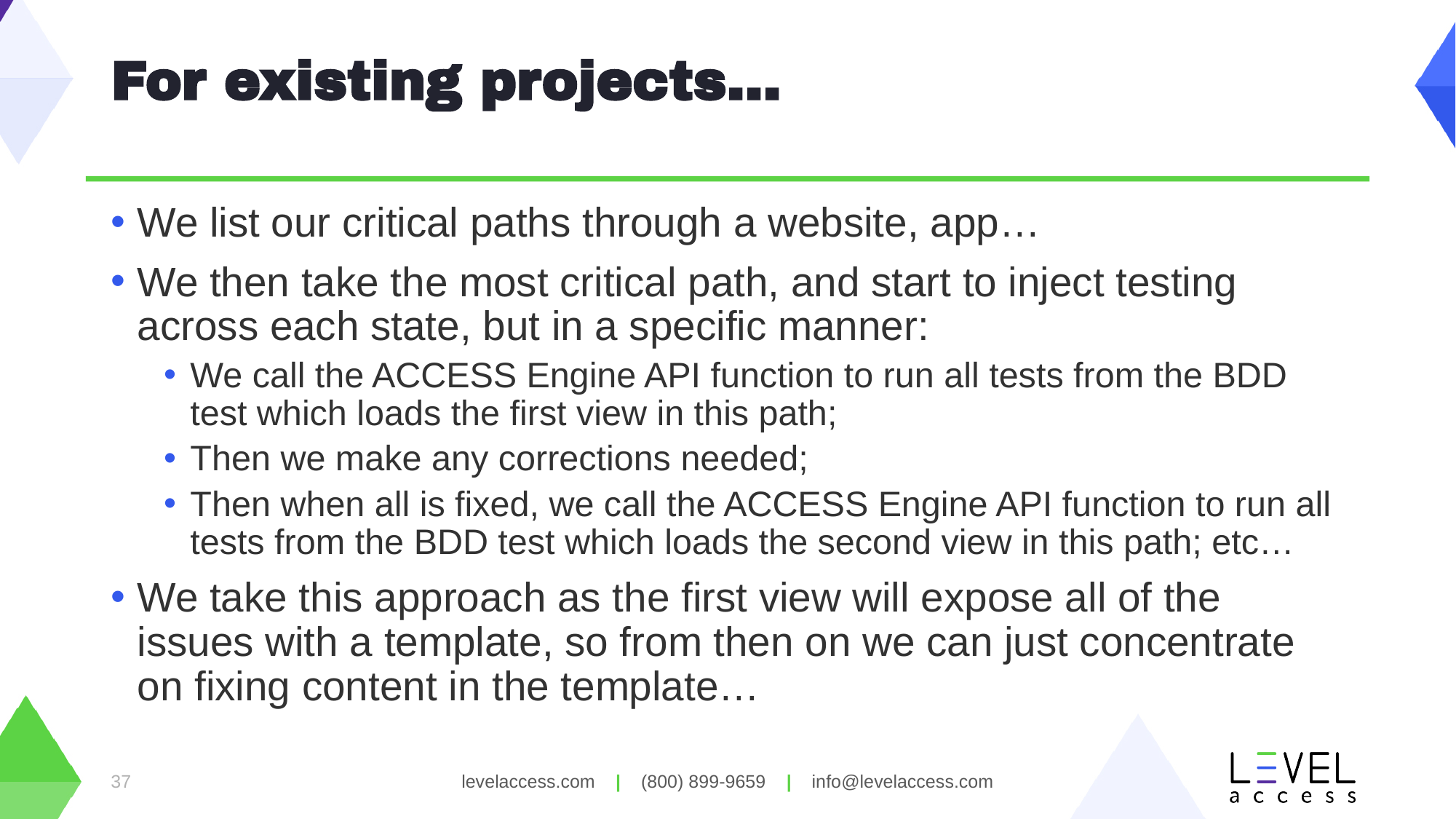

# For existing projects…
We list our critical paths through a website, app…
We then take the most critical path, and start to inject testing across each state, but in a specific manner:
We call the ACCESS Engine API function to run all tests from the BDD test which loads the first view in this path;
Then we make any corrections needed;
Then when all is fixed, we call the ACCESS Engine API function to run all tests from the BDD test which loads the second view in this path; etc…
We take this approach as the first view will expose all of the issues with a template, so from then on we can just concentrate on fixing content in the template…
37
levelaccess.com    |    (800) 899-9659    |    info@levelaccess.com